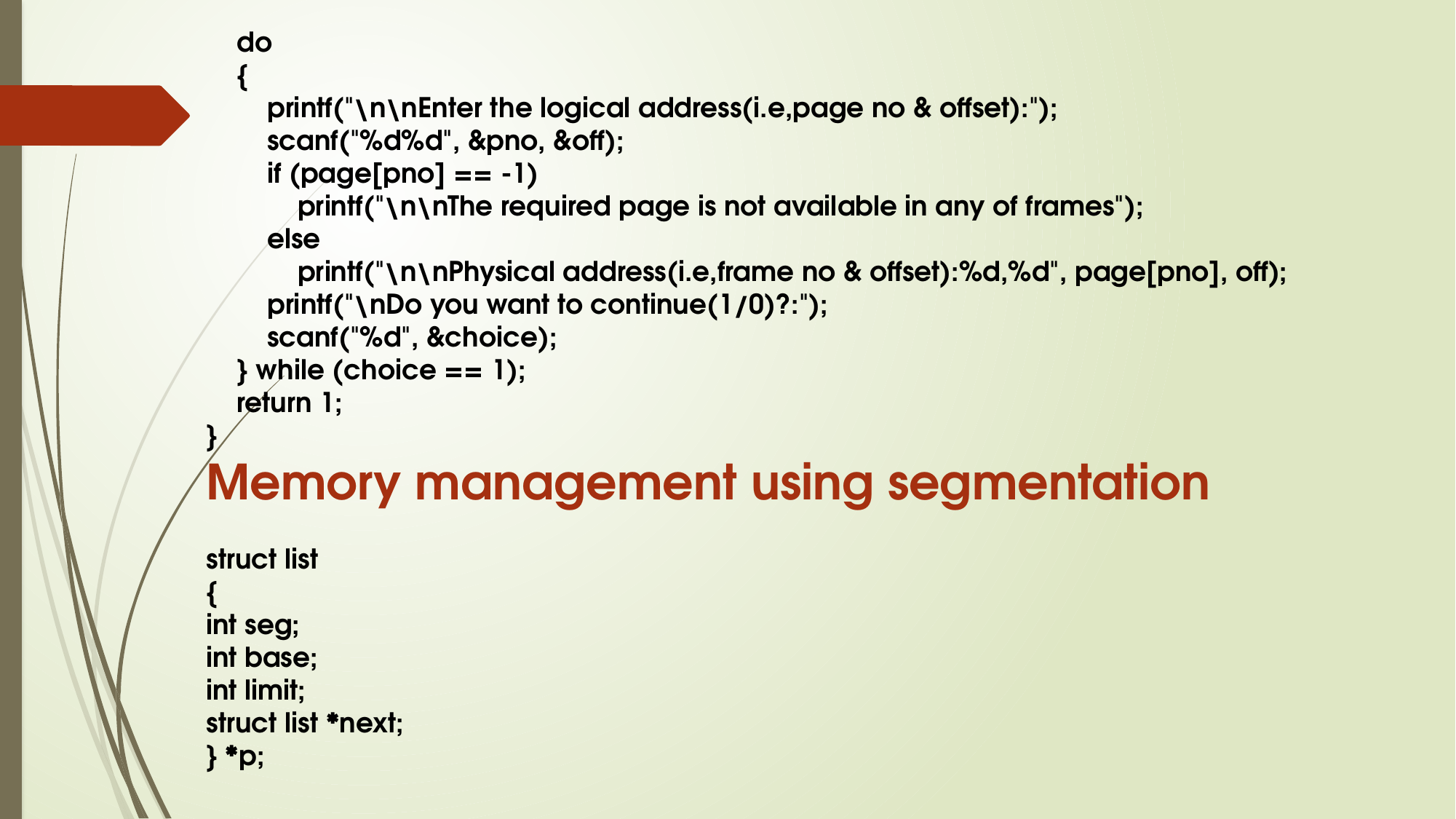

do
    {
        printf("\n\nEnter the logical address(i.e,page no & offset):");
        scanf("%d%d", &pno, &off);
        if (page[pno] == -1)
            printf("\n\nThe required page is not available in any of frames");
        else
            printf("\n\nPhysical address(i.e,frame no & offset):%d,%d", page[pno], off);
        printf("\nDo you want to continue(1/0)?:");
        scanf("%d", &choice);
    } while (choice == 1);
    return 1;
}
Memory management using segmentation

struct list
{
int seg;
int base;
int limit;
struct list *next;
} *p;